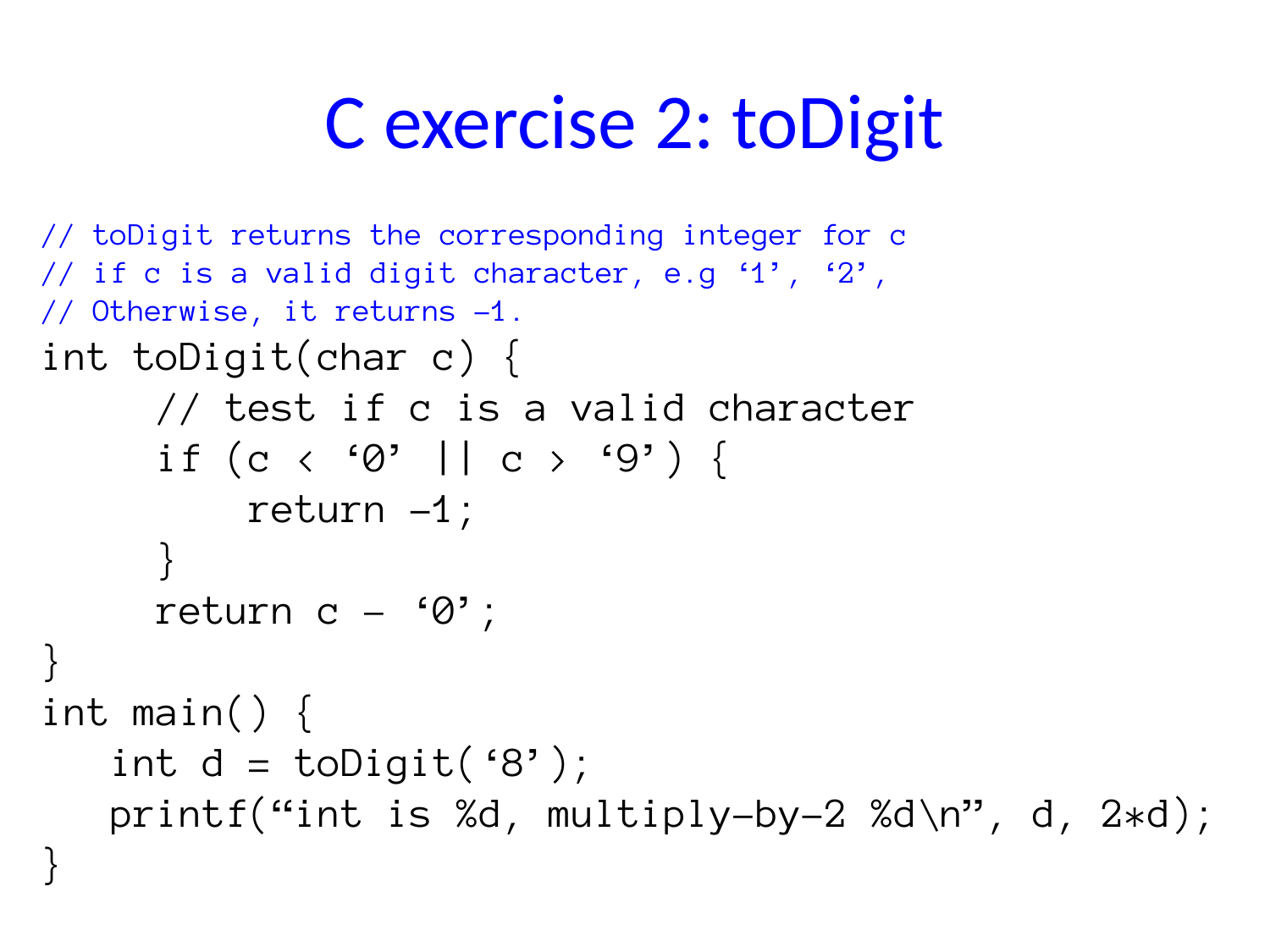

# C exercise 2: toDigit
// toDigit returns the corresponding integer for c
// if c is a valid digit character, e.g ‘1’, ‘2’,
// Otherwise, it returns -1.
int toDigit(char c) {
     // test if c is a valid character
     if (c < ‘0’ || c > ‘9’) {
         return -1;
     }
     return c – ‘0’;
}
int main() {
   int d = toDigit(‘8’);
   printf(“int is %d, multiply-by-2 %d\n”, d, 2*d);
}